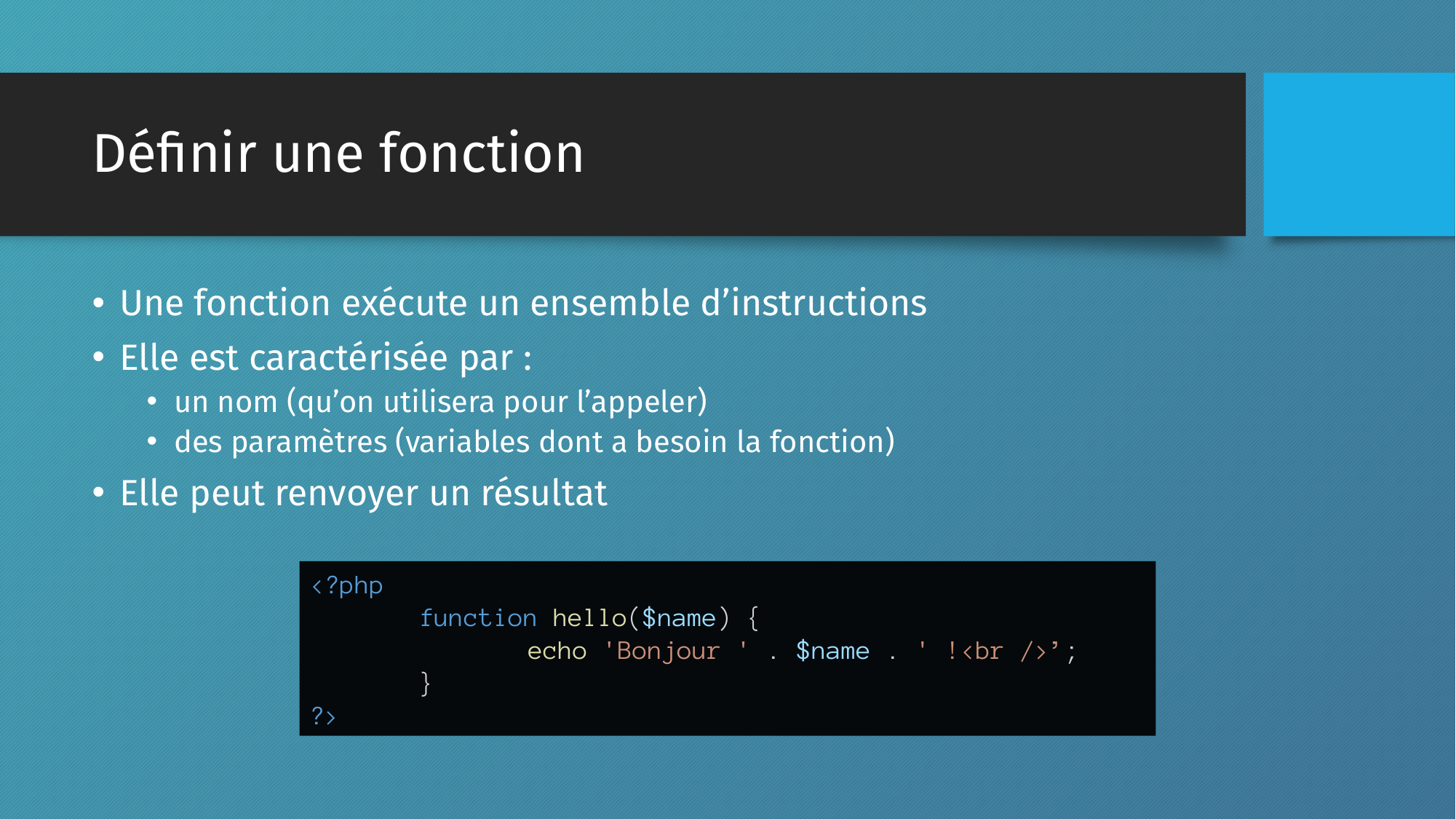

# Définir une fonction
Une fonction exécute un ensemble d’instructions
Elle est caractérisée par :
un nom (qu’on utilisera pour l’appeler)
des paramètres (variables dont a besoin la fonction)
Elle peut renvoyer un résultat
<?php
	function hello($name) {
		echo 'Bonjour ' . $name . ' !<br />’;
	}
?>